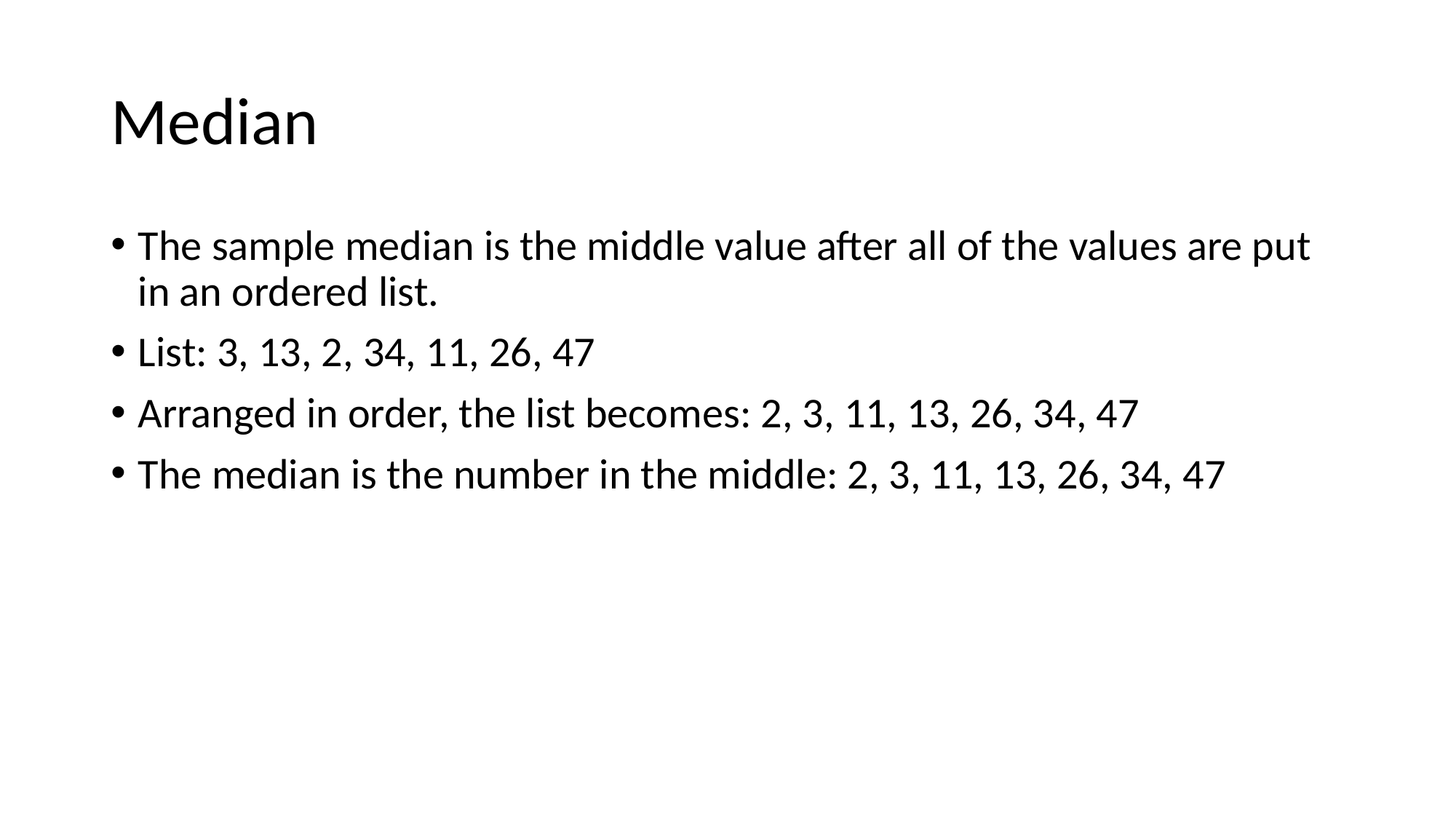

# Median
The sample median is the middle value after all of the values are put in an ordered list.
List: 3, 13, 2, 34, 11, 26, 47
Arranged in order, the list becomes: 2, 3, 11, 13, 26, 34, 47
The median is the number in the middle: 2, 3, 11, 13, 26, 34, 47